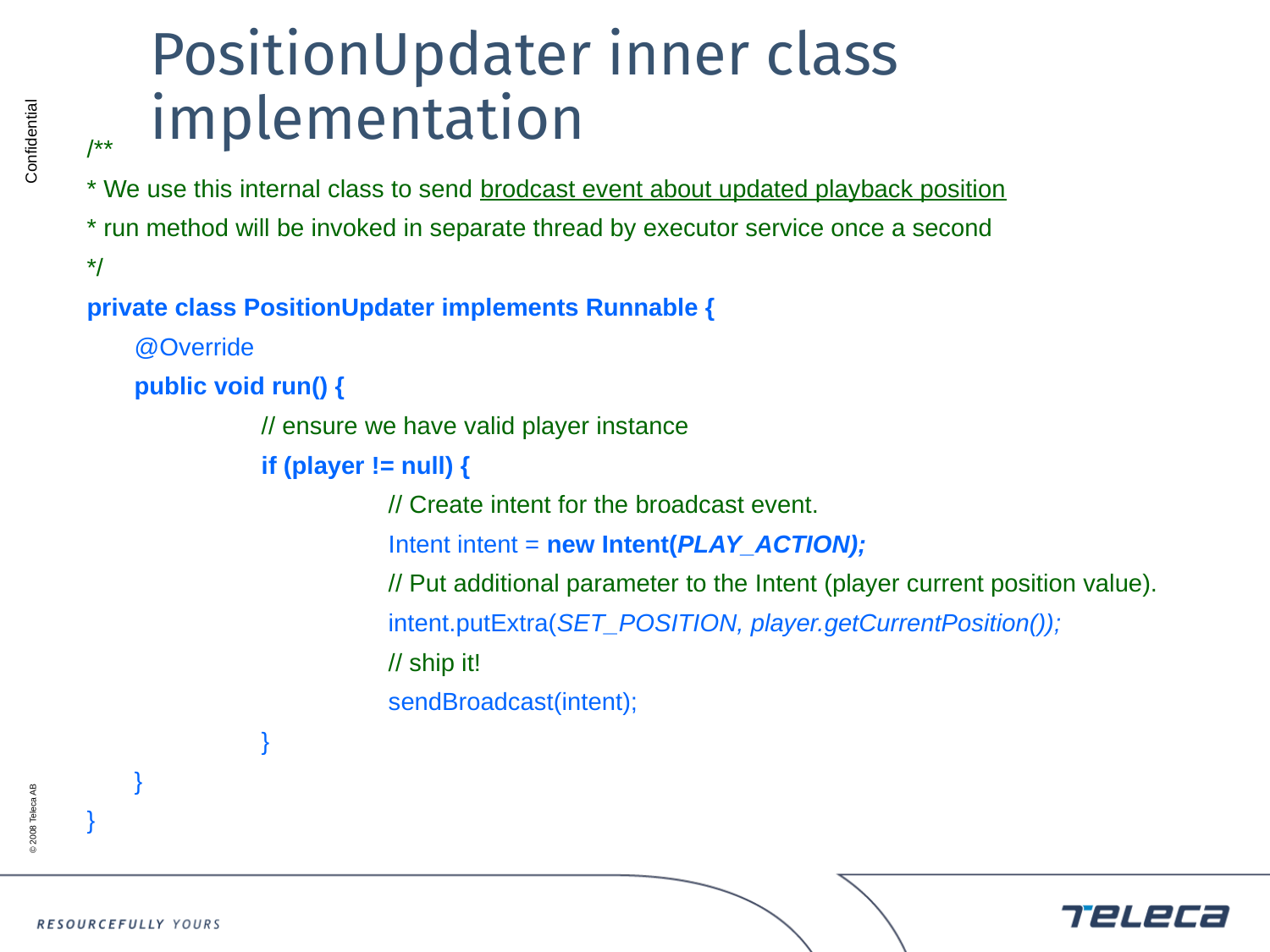

# PositionUpdater inner class implementation
/**
* We use this internal class to send brodcast event about updated playback position
* run method will be invoked in separate thread by executor service once a second
*/
private class PositionUpdater implements Runnable {
	@Override
	public void run() {
		// ensure we have valid player instance
		if (player != null) {
			// Create intent for the broadcast event.
			Intent intent = new Intent(PLAY_ACTION);
			// Put additional parameter to the Intent (player current position value).
			intent.putExtra(SET_POSITION, player.getCurrentPosition());
			// ship it!
			sendBroadcast(intent);
		}
	}
}